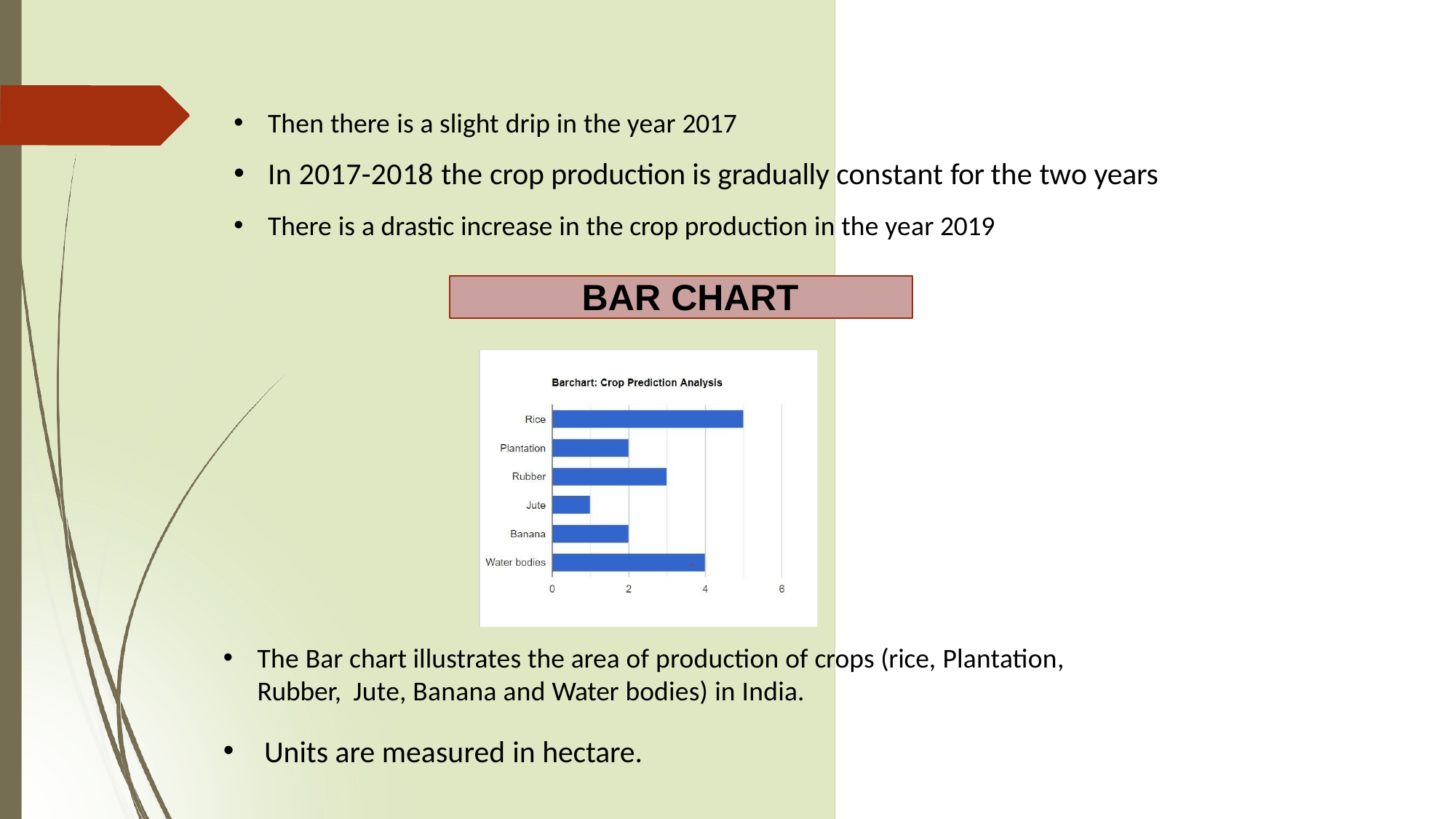

Then there is a slight drip in the year 2017
In 2017-2018 the crop production is gradually constant for the two years
There is a drastic increase in the crop production in the year 2019
BAR CHART

The Bar chart illustrates the area of production of crops (rice, Plantation, Rubber,  Jute, Banana and Water bodies) in India.

Units are measured in hectare.